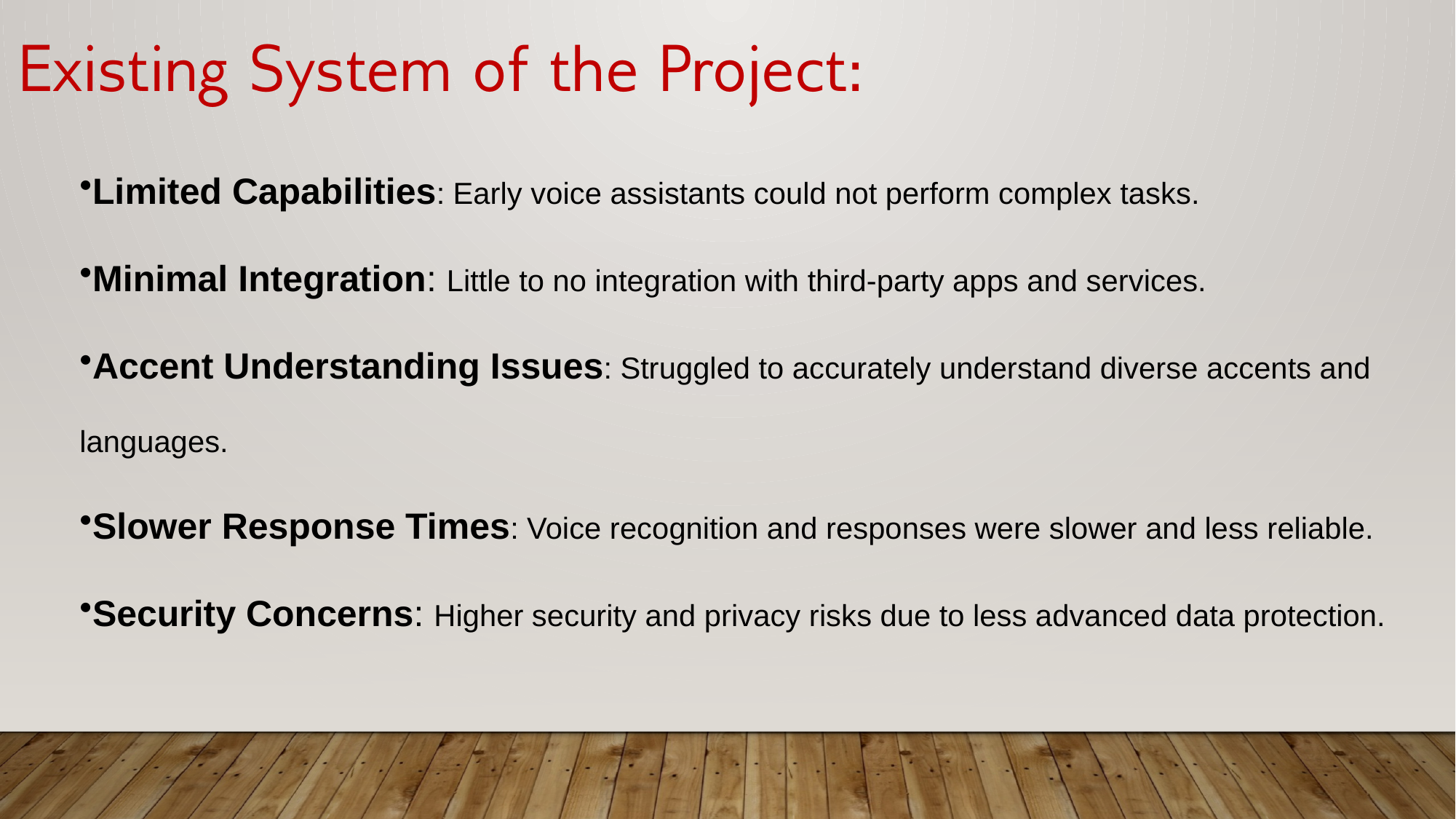

Existing System of the Project:
Limited Capabilities: Early voice assistants could not perform complex tasks.
Minimal Integration: Little to no integration with third-party apps and services.
Accent Understanding Issues: Struggled to accurately understand diverse accents and       languages.
Slower Response Times: Voice recognition and responses were slower and less reliable.
Security Concerns: Higher security and privacy risks due to less advanced data protection.